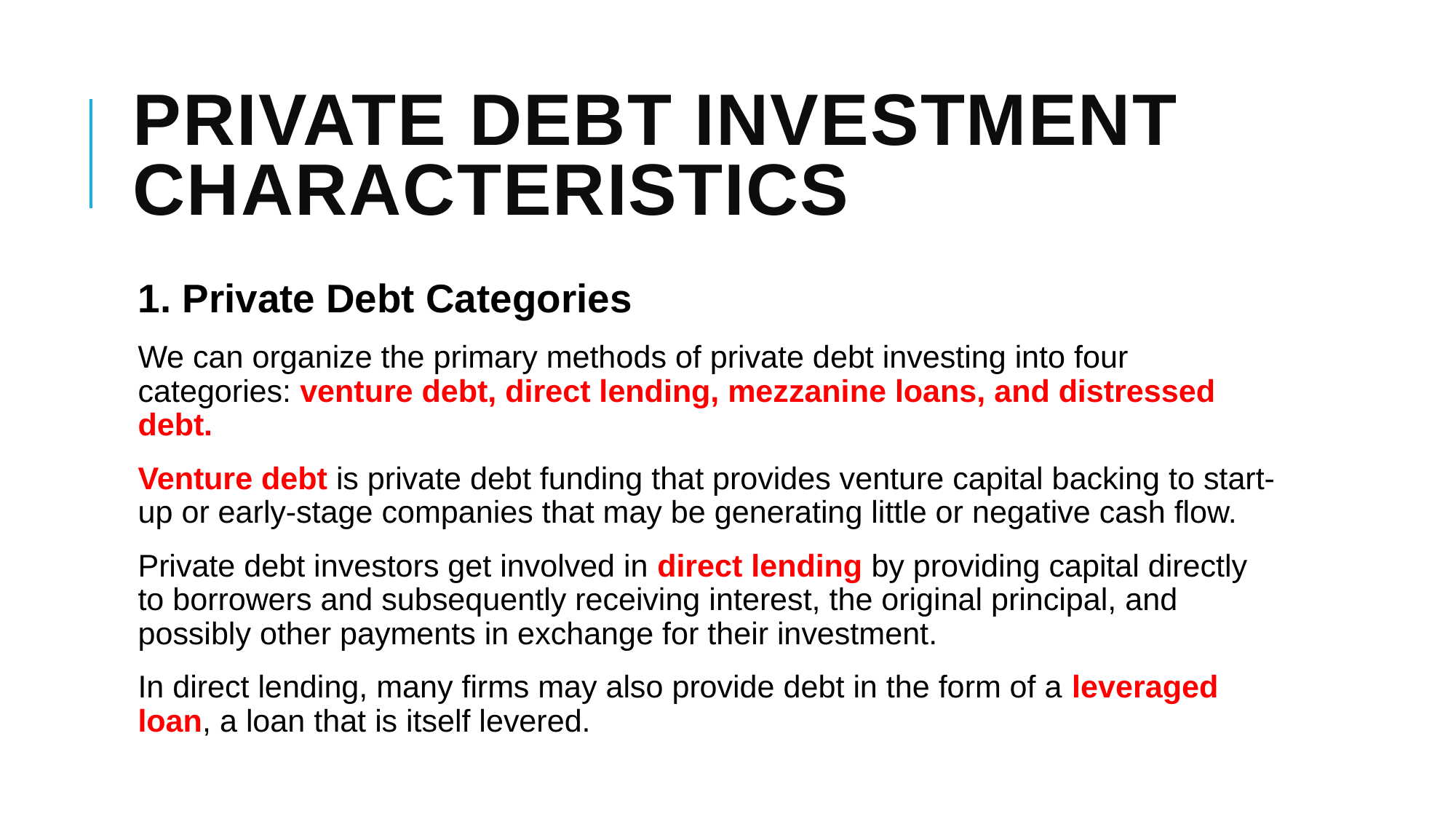

# PRIVATE DEBT INVESTMENT CHARACTERISTICS
1. Private Debt Categories
We can organize the primary methods of private debt investing into four categories: venture debt, direct lending, mezzanine loans, and distressed debt.
Venture debt is private debt funding that provides venture capital backing to start-up or early-stage companies that may be generating little or negative cash flow.
Private debt investors get involved in direct lending by providing capital directly to borrowers and subsequently receiving interest, the original principal, and possibly other payments in exchange for their investment.
In direct lending, many firms may also provide debt in the form of a leveraged loan, a loan that is itself levered.